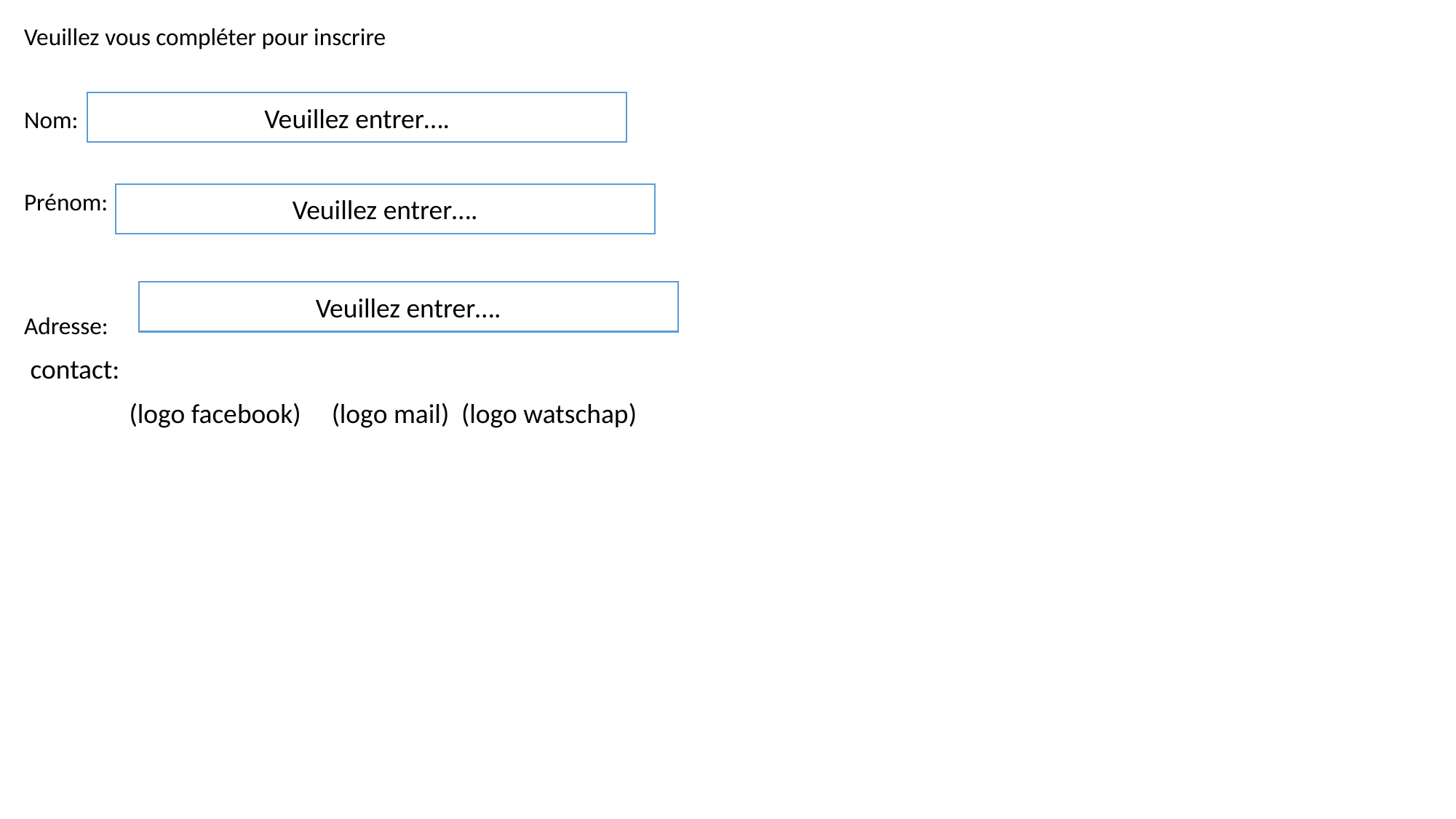

Veuillez vous compléter pour inscrire

Nom:

Prénom:

Adresse:
 contact:
                 (logo facebook)     (logo mail)  (logo watschap)
Veuillez entrer….
Veuillez entrer….
Veuillez entrer….